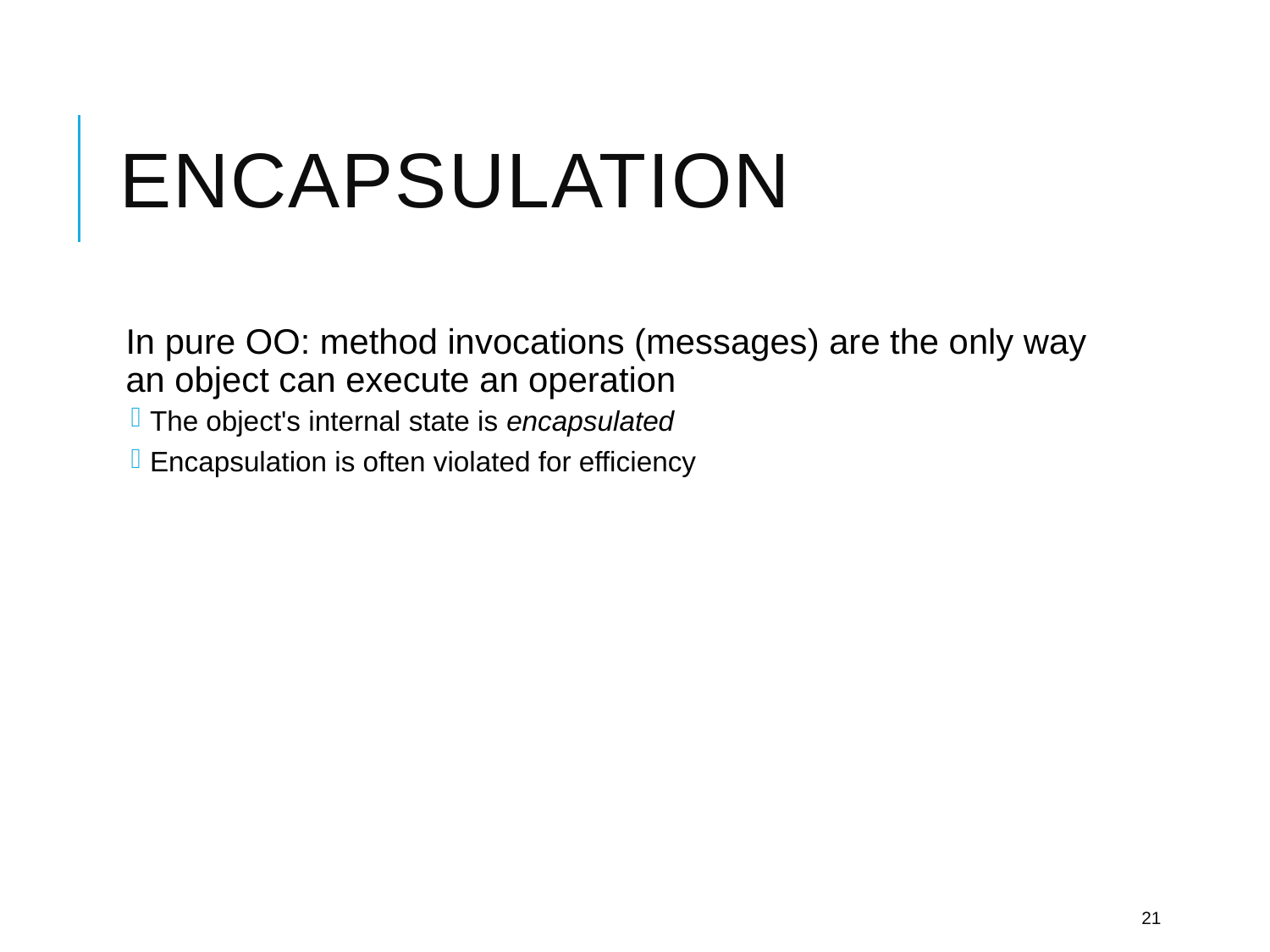

# Encapsulation
In pure OO: method invocations (messages) are the only way an object can execute an operation
The object's internal state is encapsulated
Encapsulation is often violated for efficiency
21